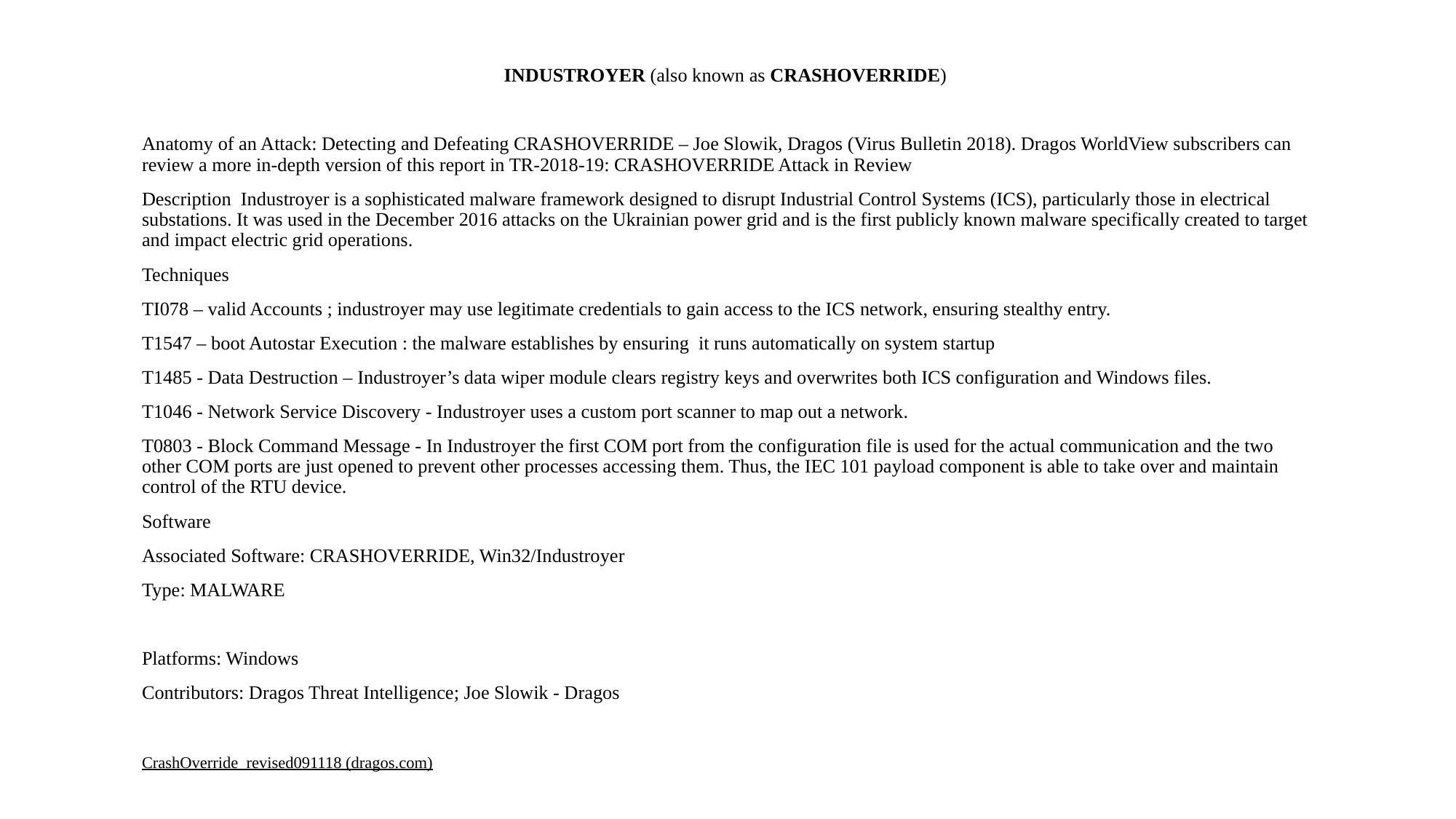

INDUSTROYER (also known as CRASHOVERRIDE)

Anatomy of an Attack: Detecting and Defeating CRASHOVERRIDE – Joe Slowik, Dragos (Virus Bulletin 2018). Dragos WorldView subscribers can review a more in-depth version of this report in TR-2018-19: CRASHOVERRIDE Attack in Review
Description  Industroyer is a sophisticated malware framework designed to disrupt Industrial Control Systems (ICS), particularly those in electrical substations. It was used in the December 2016 attacks on the Ukrainian power grid and is the first publicly known malware specifically created to target and impact electric grid operations.
Techniques
TI078 – valid Accounts ; industroyer may use legitimate credentials to gain access to the ICS network, ensuring stealthy entry.
T1547 – boot Autostar Execution : the malware establishes by ensuring  it runs automatically on system startup
T1485 - Data Destruction – Industroyer’s data wiper module clears registry keys and overwrites both ICS configuration and Windows files.
T1046 - Network Service Discovery - Industroyer uses a custom port scanner to map out a network.
T0803 - Block Command Message - In Industroyer the first COM port from the configuration file is used for the actual communication and the two other COM ports are just opened to prevent other processes accessing them. Thus, the IEC 101 payload component is able to take over and maintain control of the RTU device.
Software
Associated Software: CRASHOVERRIDE, Win32/Industroyer
Type: MALWARE

Platforms: Windows
Contributors: Dragos Threat Intelligence; Joe Slowik - Dragos

CrashOverride_revised091118 (dragos.com)